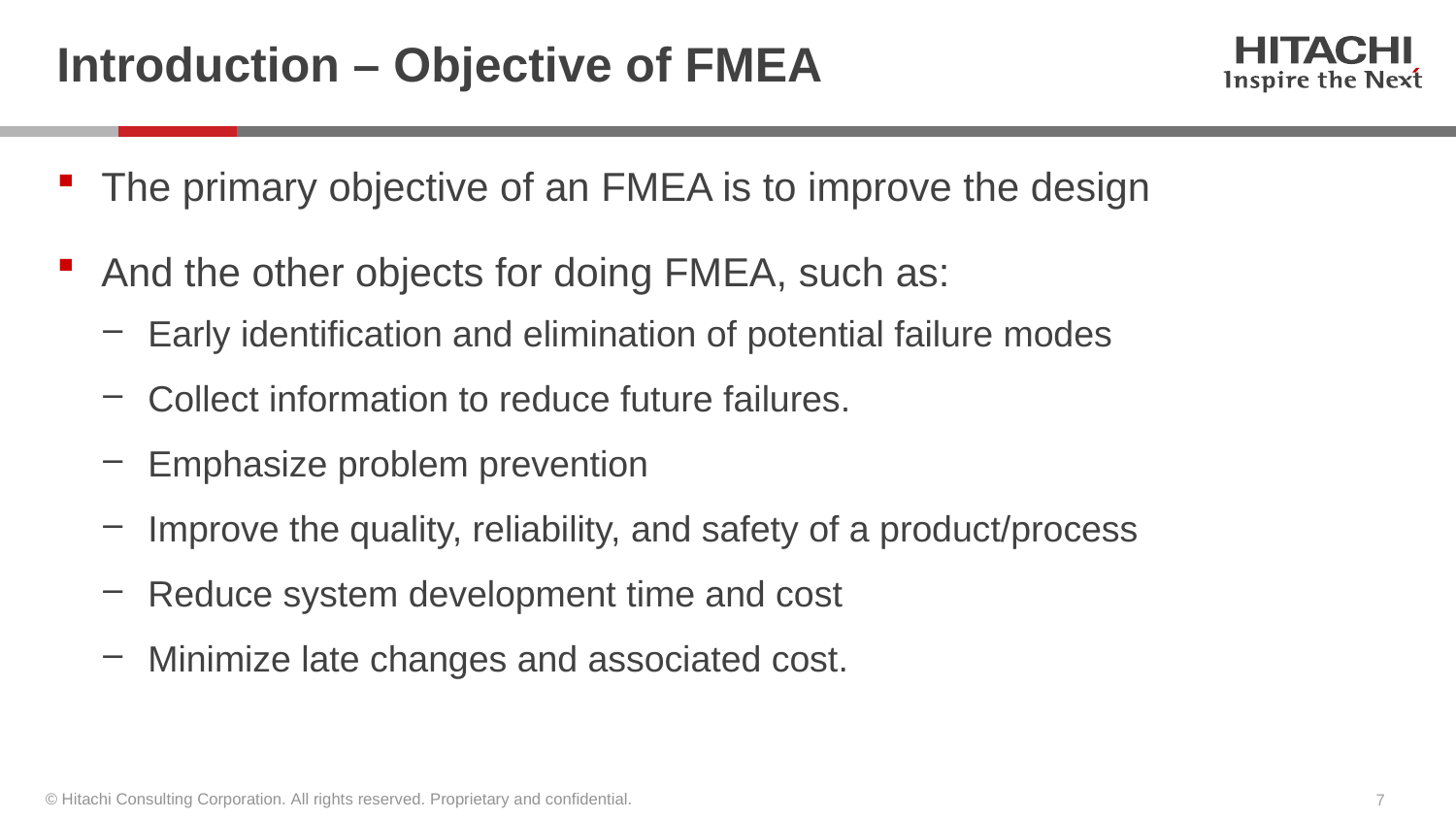

# Introduction – Objective of FMEA
The primary objective of an FMEA is to improve the design
And the other objects for doing FMEA, such as:
Early identification and elimination of potential failure modes
Collect information to reduce future failures.
Emphasize problem prevention
Improve the quality, reliability, and safety of a product/process
Reduce system development time and cost
Minimize late changes and associated cost.